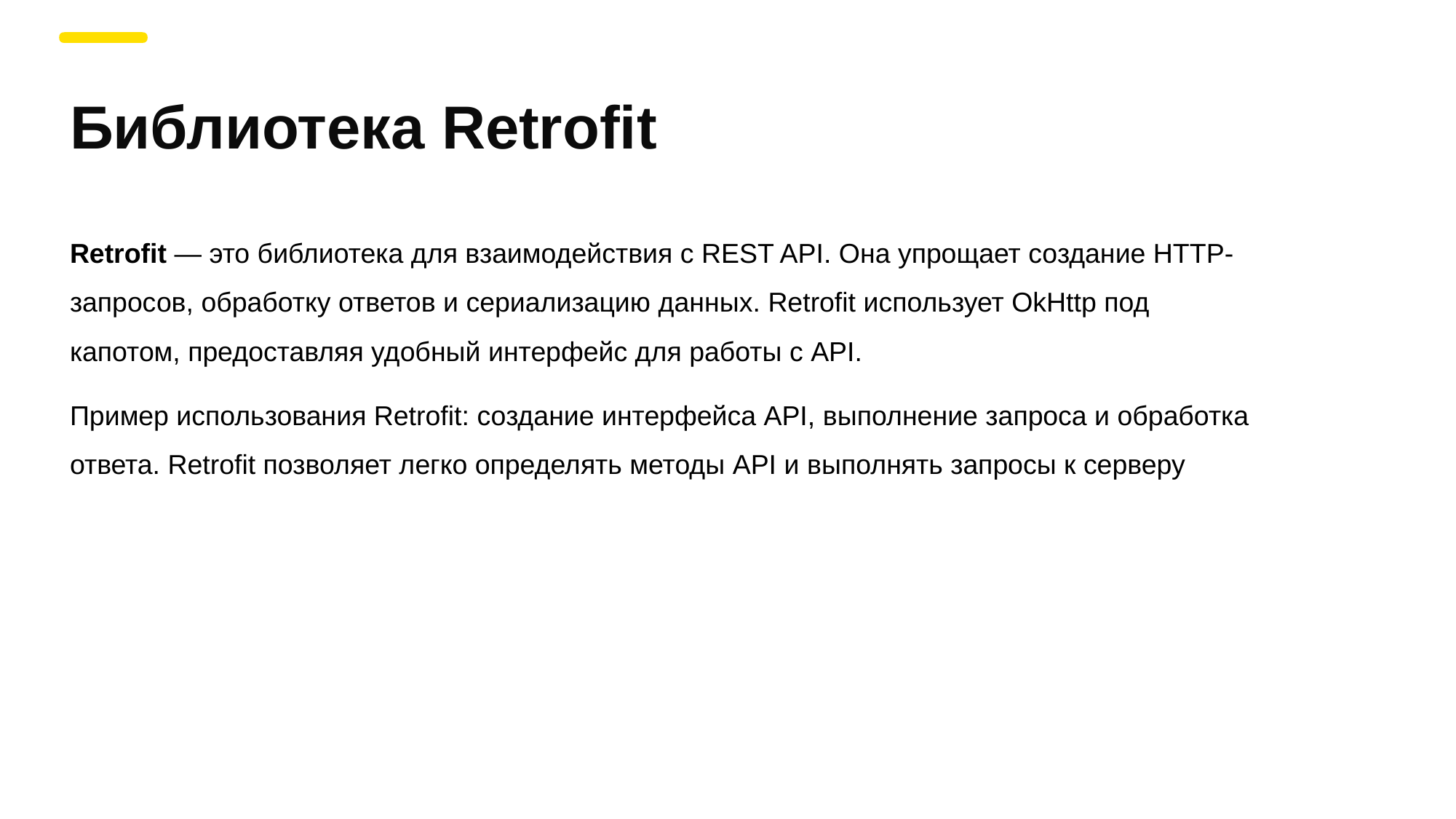

Библиотека Retrofit
Retrofit — это библиотека для взаимодействия с REST API. Она упрощает создание HTTP-запросов, обработку ответов и сериализацию данных. Retrofit использует OkHttp под капотом, предоставляя удобный интерфейс для работы с API.
Пример использования Retrofit: создание интерфейса API, выполнение запроса и обработка ответа. Retrofit позволяет легко определять методы API и выполнять запросы к серверу